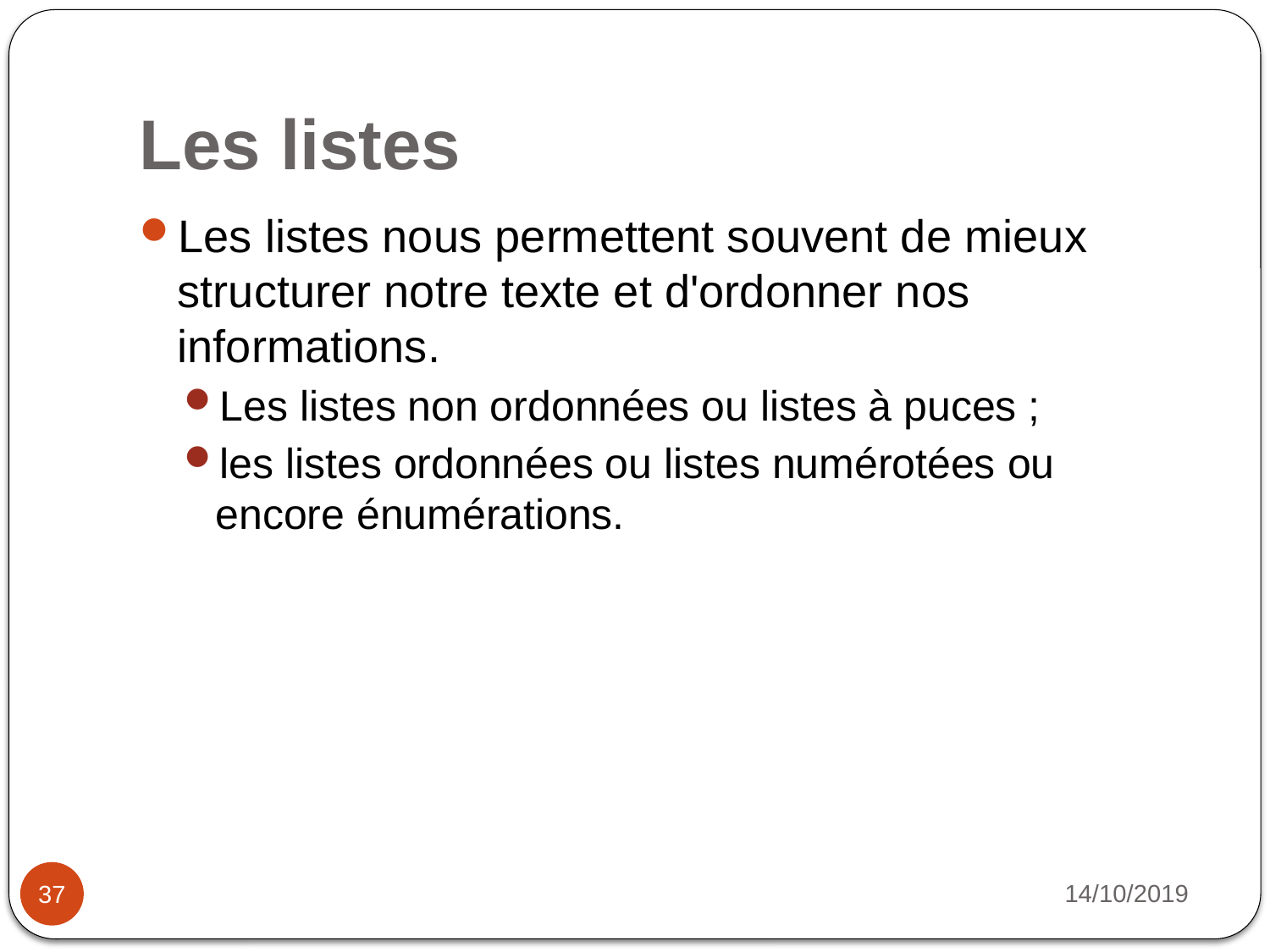

# Les listes
Les listes nous permettent souvent de mieux structurer notre texte et d'ordonner nos informations.
Les listes non ordonnées ou listes à puces ;
les listes ordonnées ou listes numérotées ou encore énumérations.

14/10/2019
37